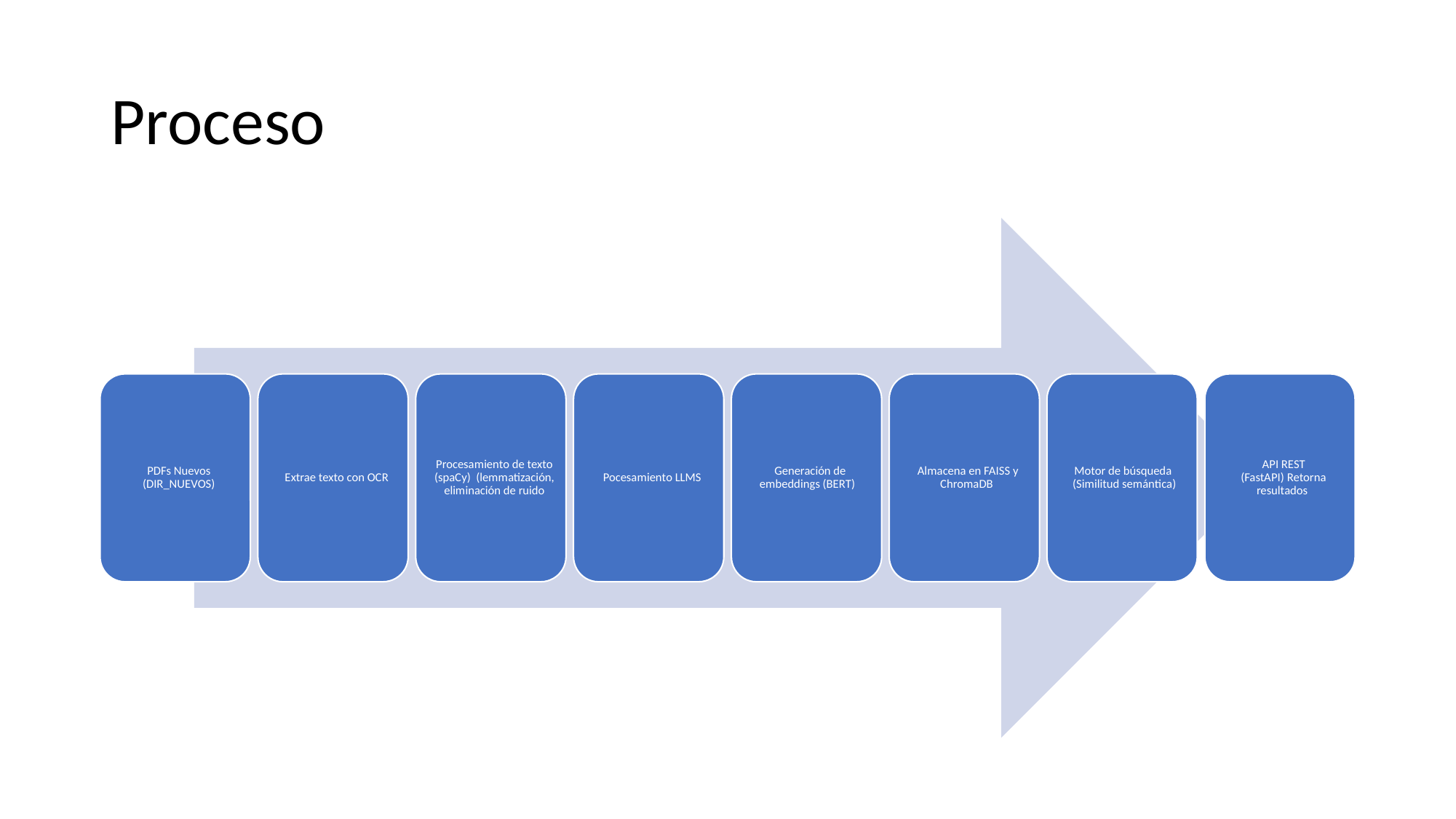

# Proceso
PDFs Nuevos (DIR_NUEVOS)
Extrae texto con OCR
Procesamiento de texto (spaCy)  (lemmatización, eliminación de ruido
Pocesamiento LLMS
Generación de embeddings (BERT)
Almacena en FAISS y ChromaDB
Motor de búsqueda   (Similitud semántica)
API REST (FastAPI) Retorna resultados